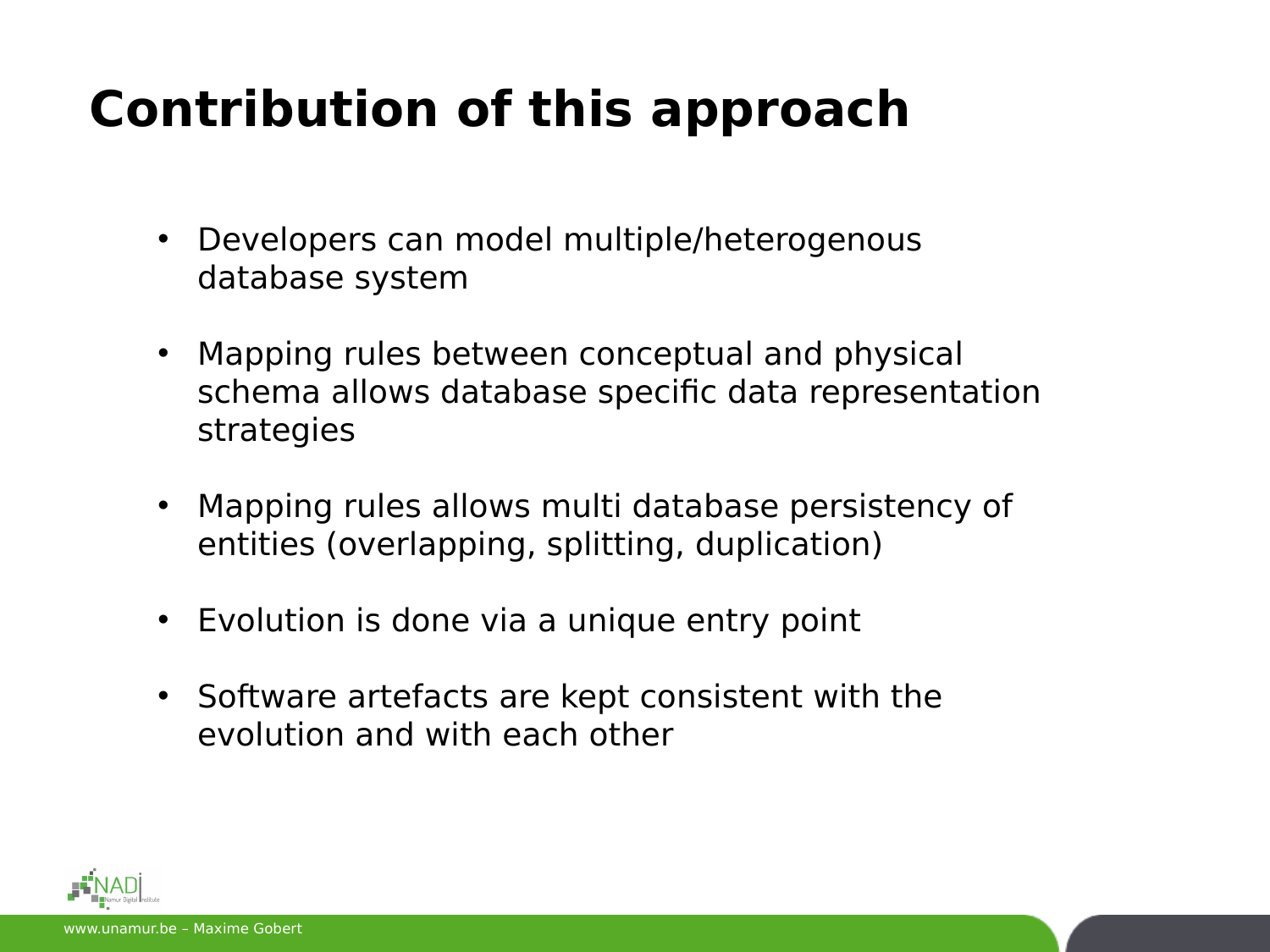

Contribution of this approach
Developers can model multiple/heterogenous database system

Mapping rules between conceptual and physical schema allows database specific data representation strategies

Mapping rules allows multi database persistency of entities (overlapping, splitting, duplication)

Evolution is done via a unique entry point

Software artefacts are kept consistent with the evolution and with each other